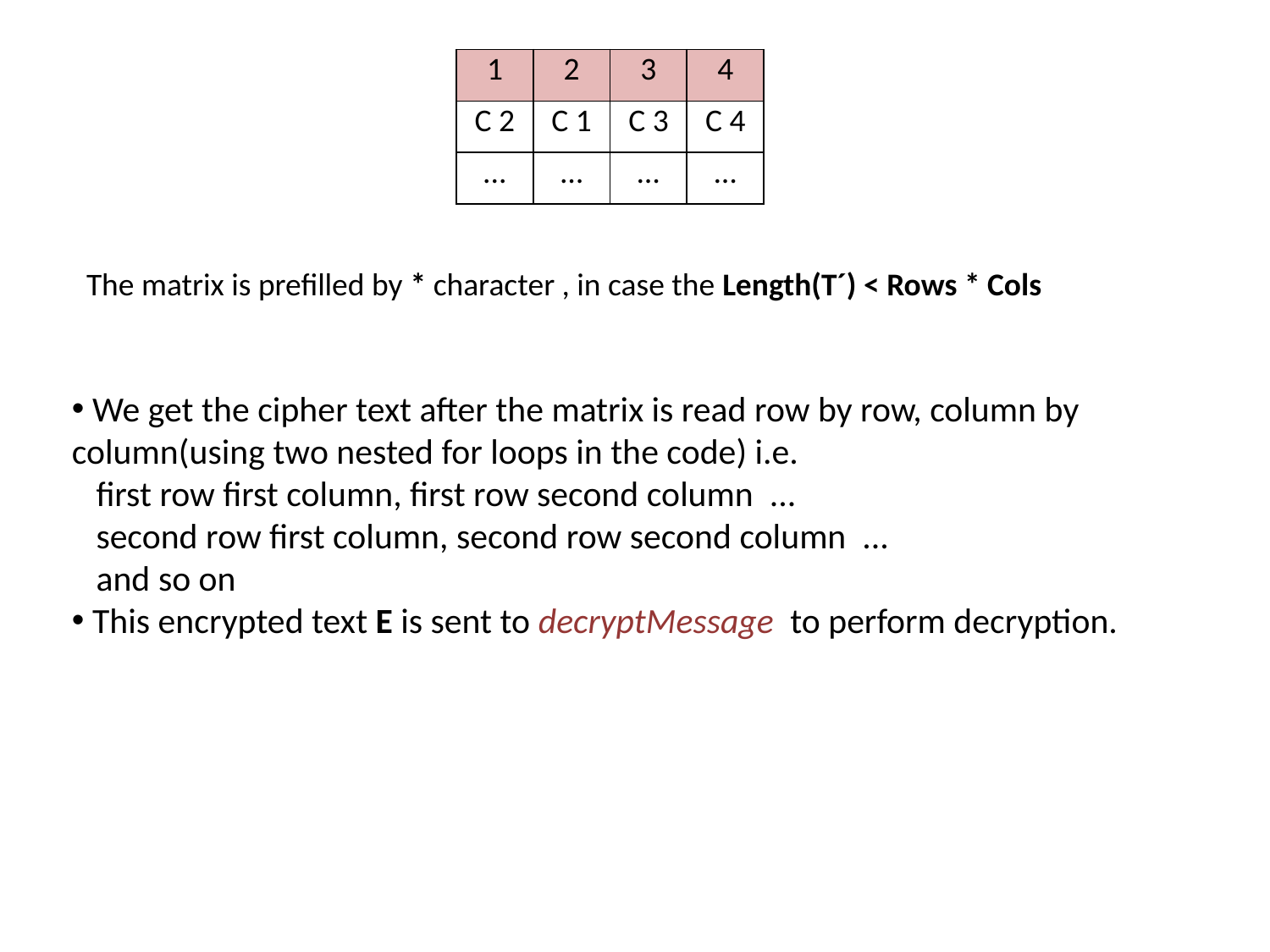

| 1 | 2 | 3 | 4 |
| --- | --- | --- | --- |
| C 2 | C 1 | C 3 | C 4 |
| ... | … | … | … |
  The matrix is prefilled by * character , in case the Length(T´) < Rows * Cols

 We get the cipher text after the matrix is read row by row, column by column(using two nested for loops in the code) i.e.
   first row first column, first row second column  ...
   second row first column, second row second column  ...
   and so on
 This encrypted text E is sent to decryptMessage  to perform decryption.